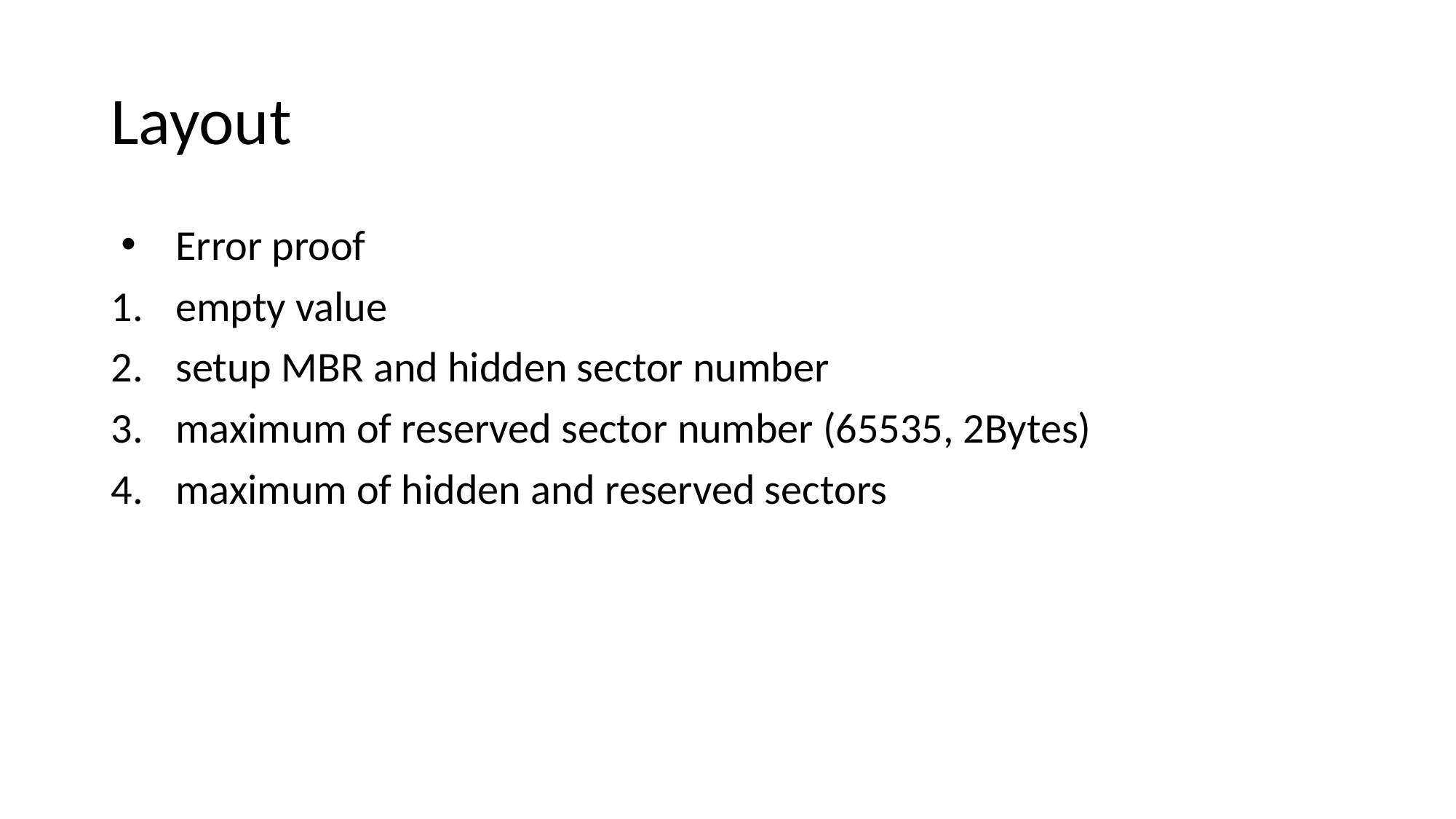

# Layout
Error proof
empty value
setup MBR and hidden sector number
maximum of reserved sector number (65535, 2Bytes)
maximum of hidden and reserved sectors